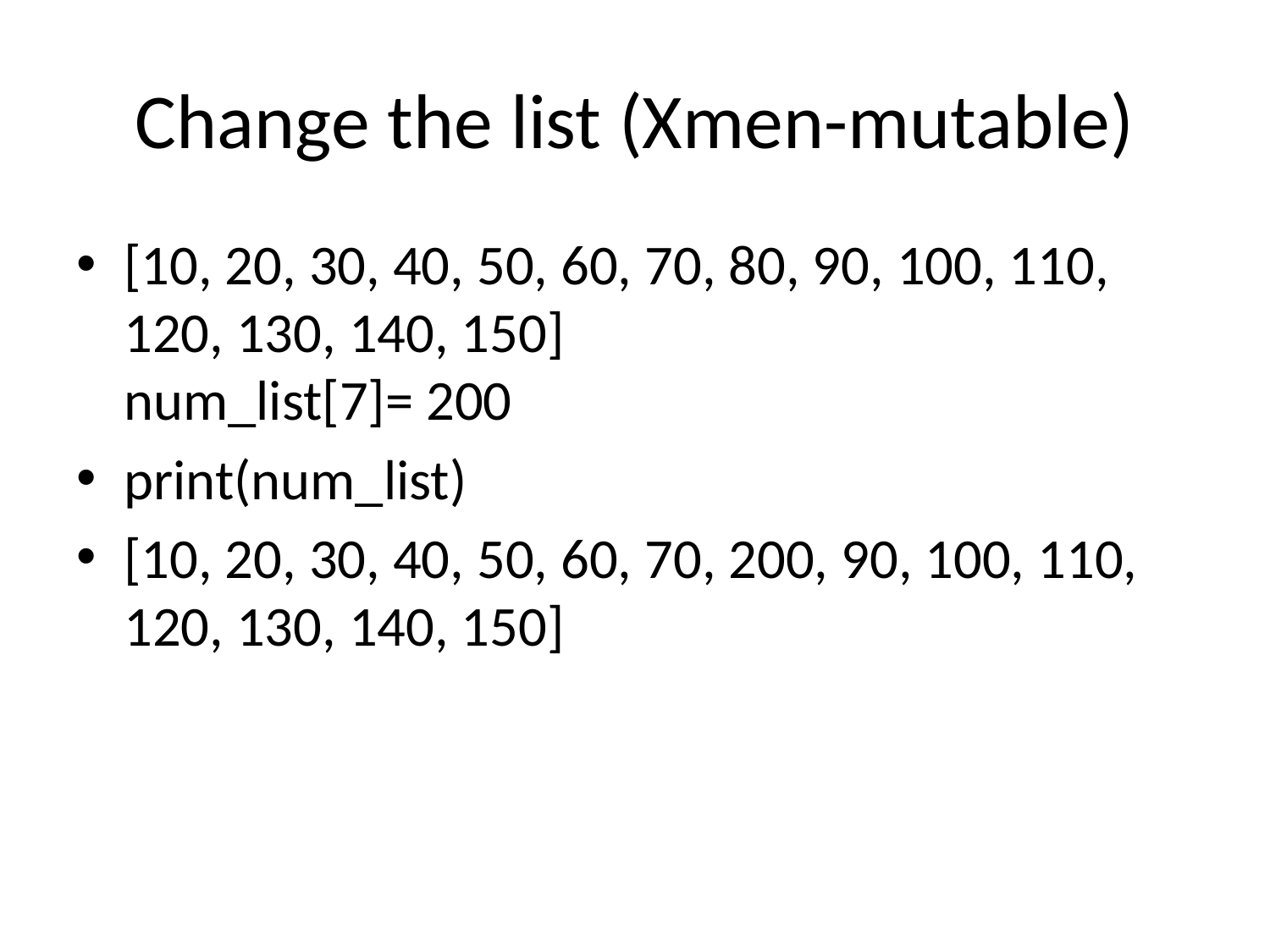

# Change the list (Xmen-mutable)
[10, 20, 30, 40, 50, 60, 70, 80, 90, 100, 110, 120, 130, 140, 150]
num_list[7]= 200
print(num_list)
[10, 20, 30, 40, 50, 60, 70, 200, 90, 100, 110, 120, 130, 140, 150]